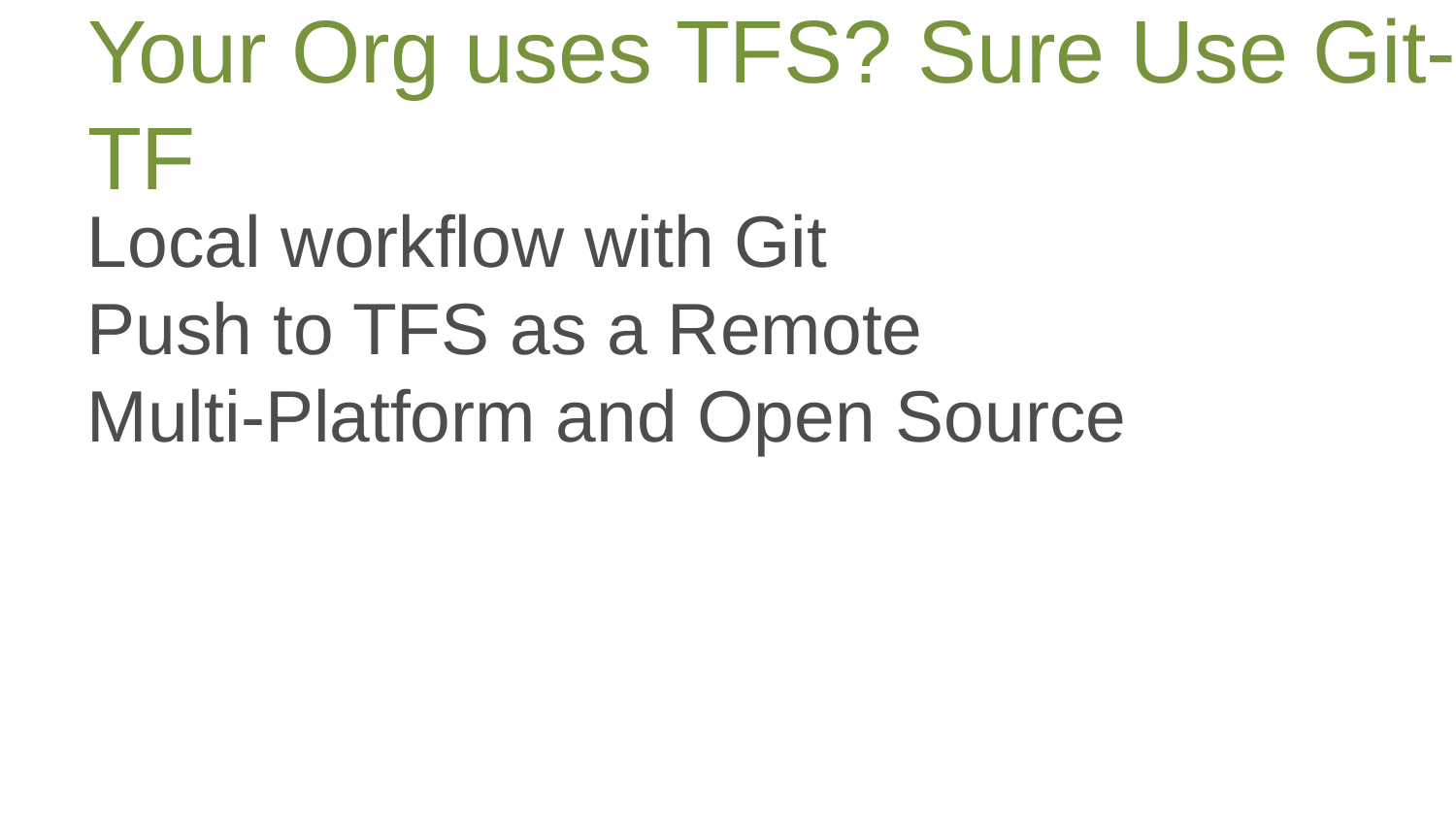

# Your Org uses TFS? Sure Use Git-TF
Local workflow with Git
Push to TFS as a Remote
Multi-Platform and Open Source